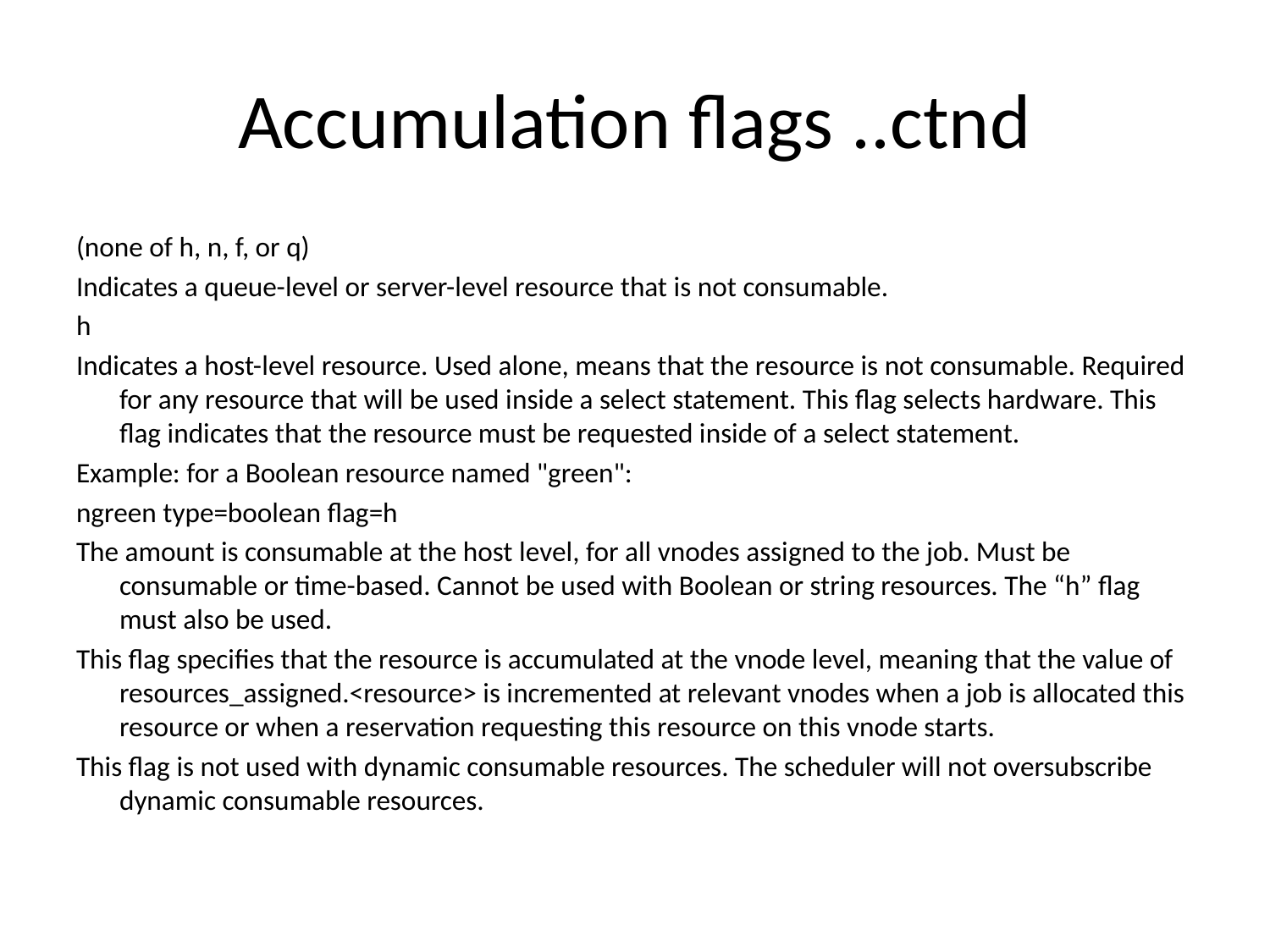

# Accumulation flags ..ctnd
(none of h, n, f, or q)
Indicates a queue-level or server-level resource that is not consumable.
h
Indicates a host-level resource. Used alone, means that the resource is not consumable. Required for any resource that will be used inside a select statement. This flag selects hardware. This flag indicates that the resource must be requested inside of a select statement.
Example: for a Boolean resource named "green":
ngreen type=boolean flag=h
The amount is consumable at the host level, for all vnodes assigned to the job. Must be consumable or time-based. Cannot be used with Boolean or string resources. The “h” flag must also be used.
This flag specifies that the resource is accumulated at the vnode level, meaning that the value of resources_assigned.<resource> is incremented at relevant vnodes when a job is allocated this resource or when a reservation requesting this resource on this vnode starts.
This flag is not used with dynamic consumable resources. The scheduler will not oversubscribe dynamic consumable resources.